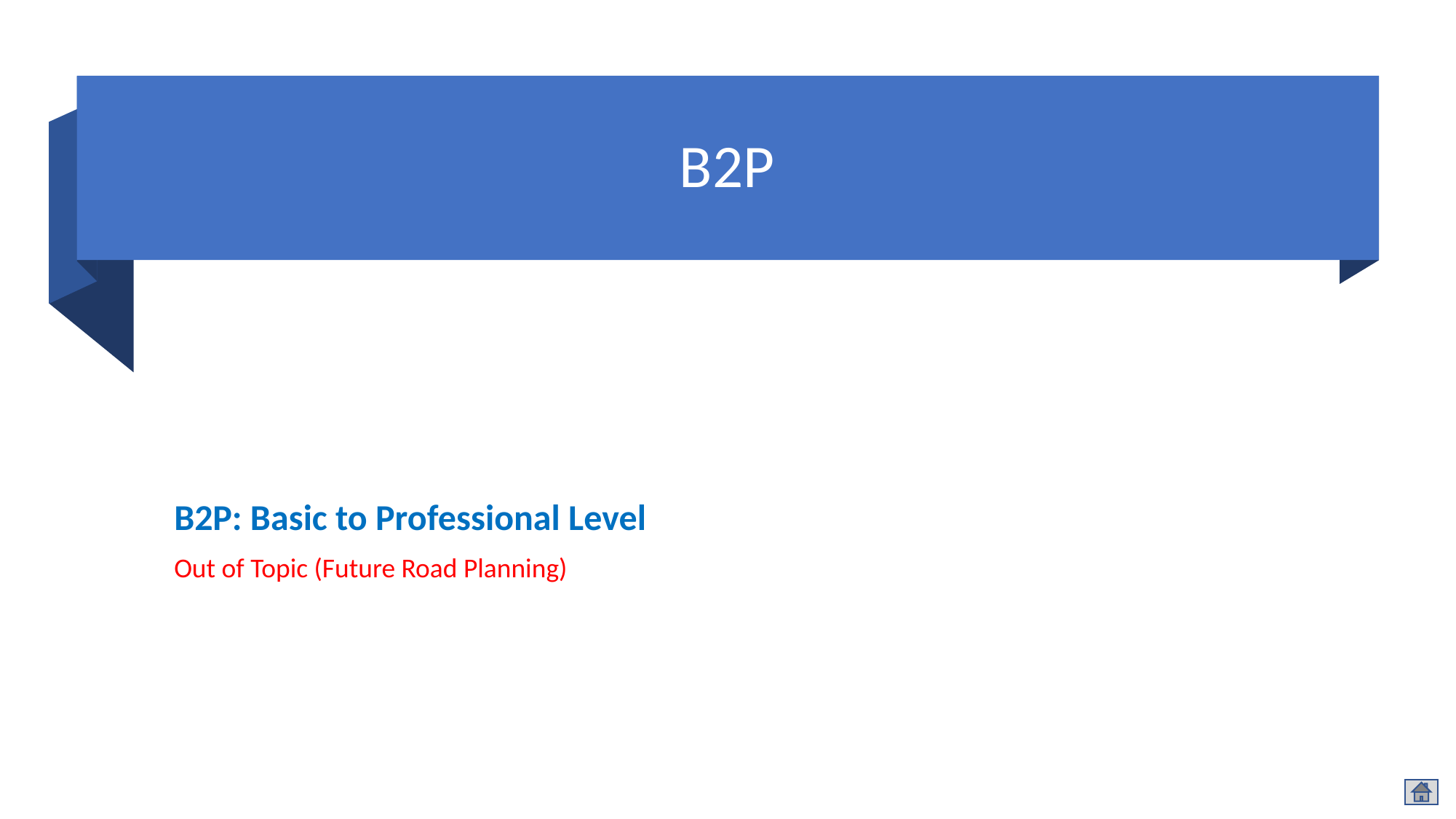

# B2P

B2P: Basic to Professional Level
Out of Topic (Future Road Planning)